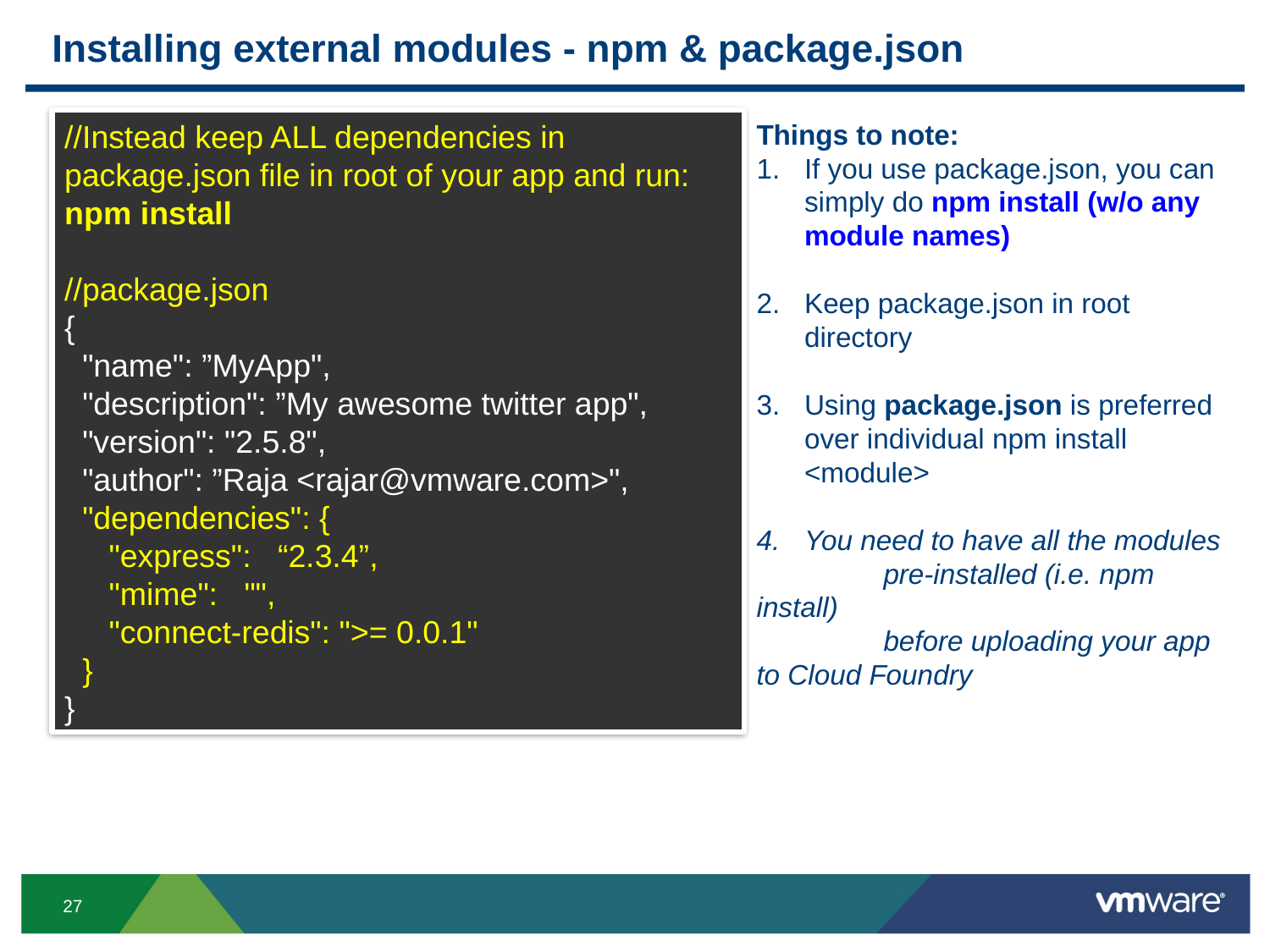

# Installing external modules - npm & package.json
//Instead keep ALL dependencies in package.json file in root of your app and run:
npm install

//package.json
{
  "name": ”MyApp",
  "description": ”My awesome twitter app",
  "version": "2.5.8",
  "author": ”Raja <rajar@vmware.com>",
  "dependencies": {
     "express":   “2.3.4”,
     "mime":   "",
     "connect-redis": ">= 0.0.1"
  }
}
Things to note:
If you use package.json, you can simply do npm install (w/o any module names)

Keep package.json in root directory

Using package.json is preferred over individual npm install <module>

You need to have all the modules
	pre-installed (i.e. npm install)
	before uploading your app to Cloud Foundry